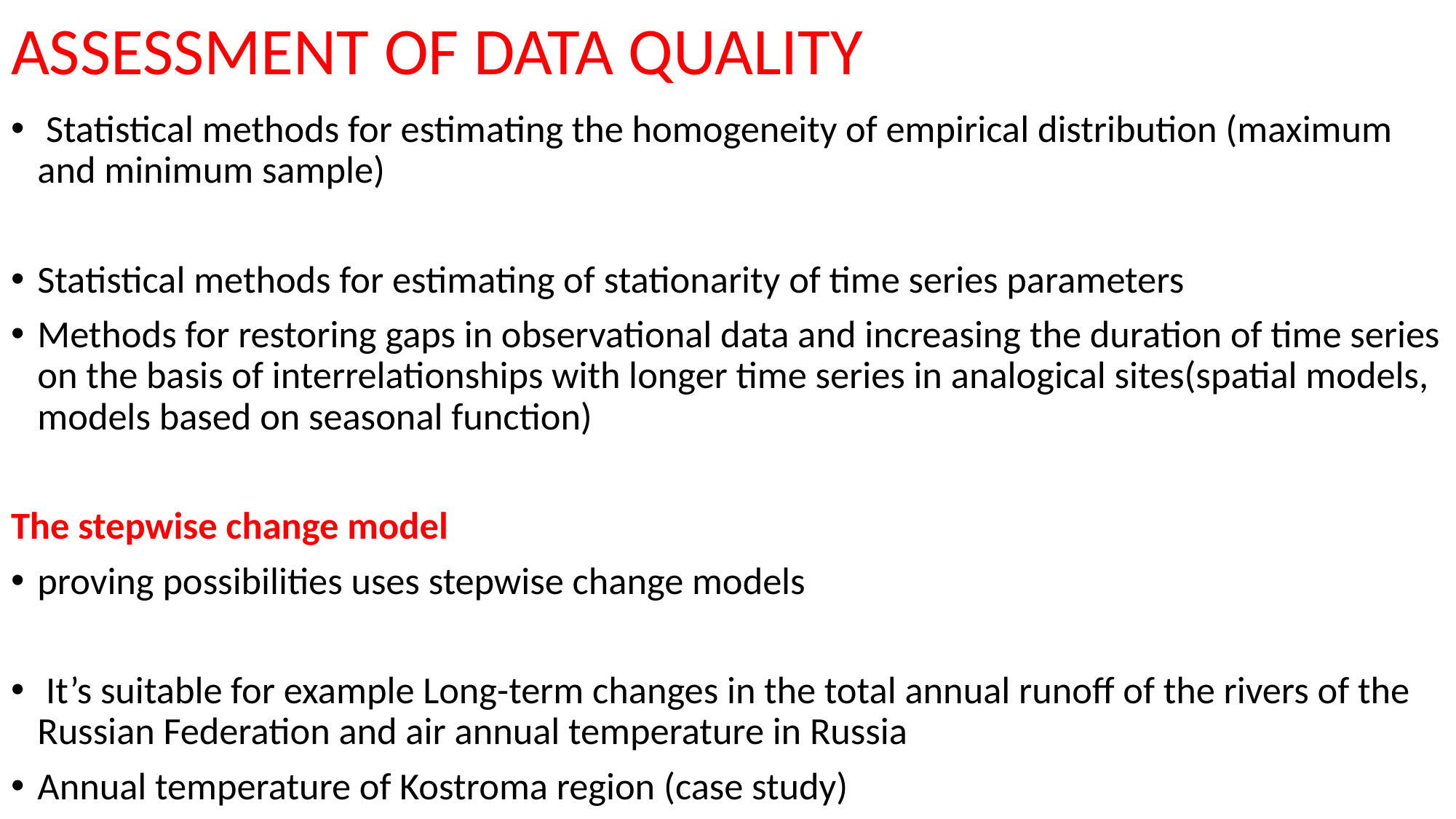

# ASSESSMENT OF DATA QUALITY
 Statistical methods for estimating the homogeneity of empirical distribution (maximum and minimum sample)

Statistical methods for estimating of stationarity of time series parameters
Methods for restoring gaps in observational data and increasing the duration of time series on the basis of interrelationships with longer time series in analogical sites(spatial models, models based on seasonal function)

The stepwise change model
proving possibilities uses stepwise change models

 It’s suitable for example Long-term changes in the total annual runoff of the rivers of the Russian Federation and air annual temperature in Russia
Annual temperature of Kostroma region (case study)